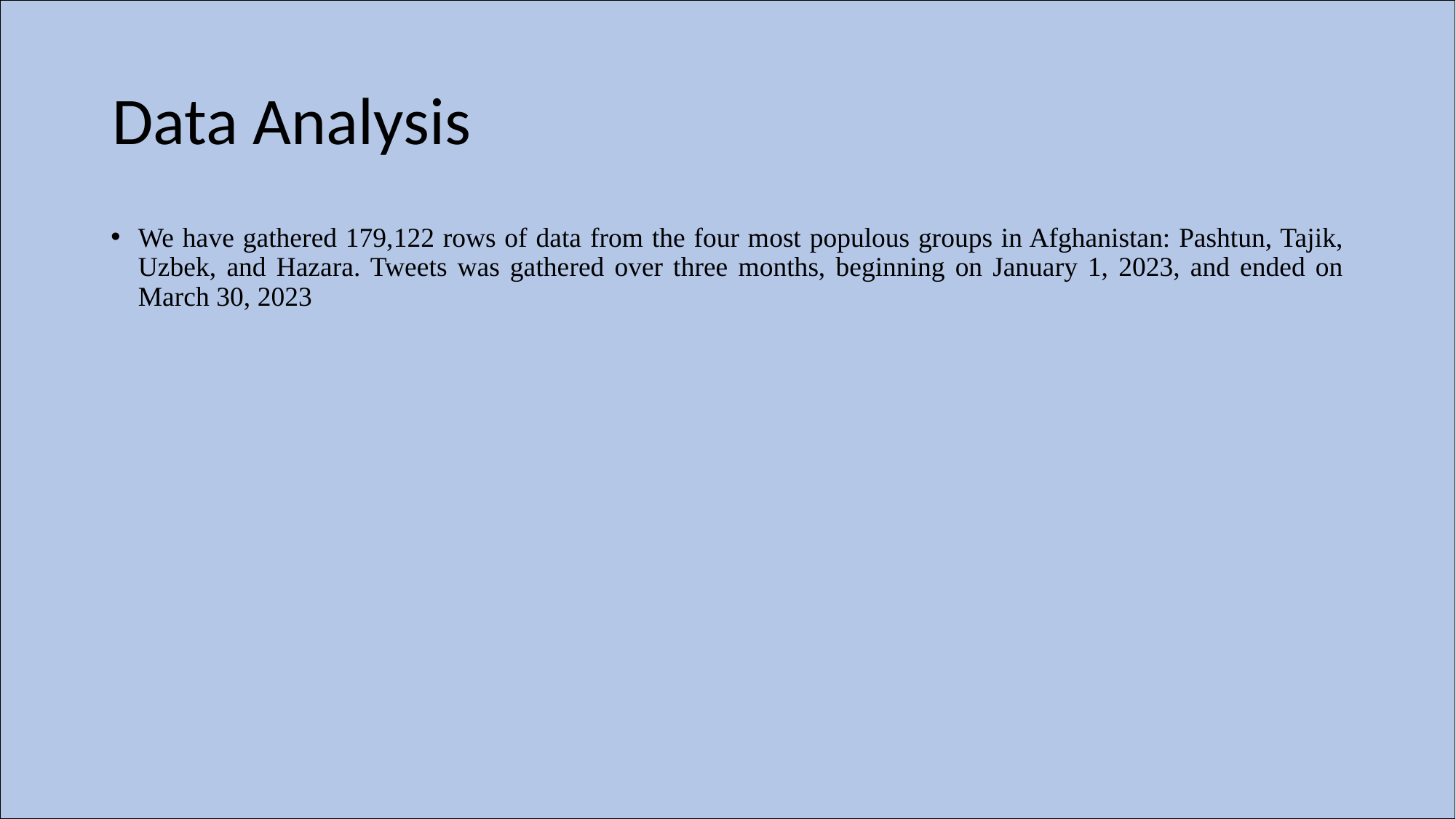

# Data Analysis
We have gathered 179,122 rows of data from the four most populous groups in Afghanistan: Pashtun, Tajik, Uzbek, and Hazara. Tweets was gathered over three months, beginning on January 1, 2023, and ended on March 30, 2023